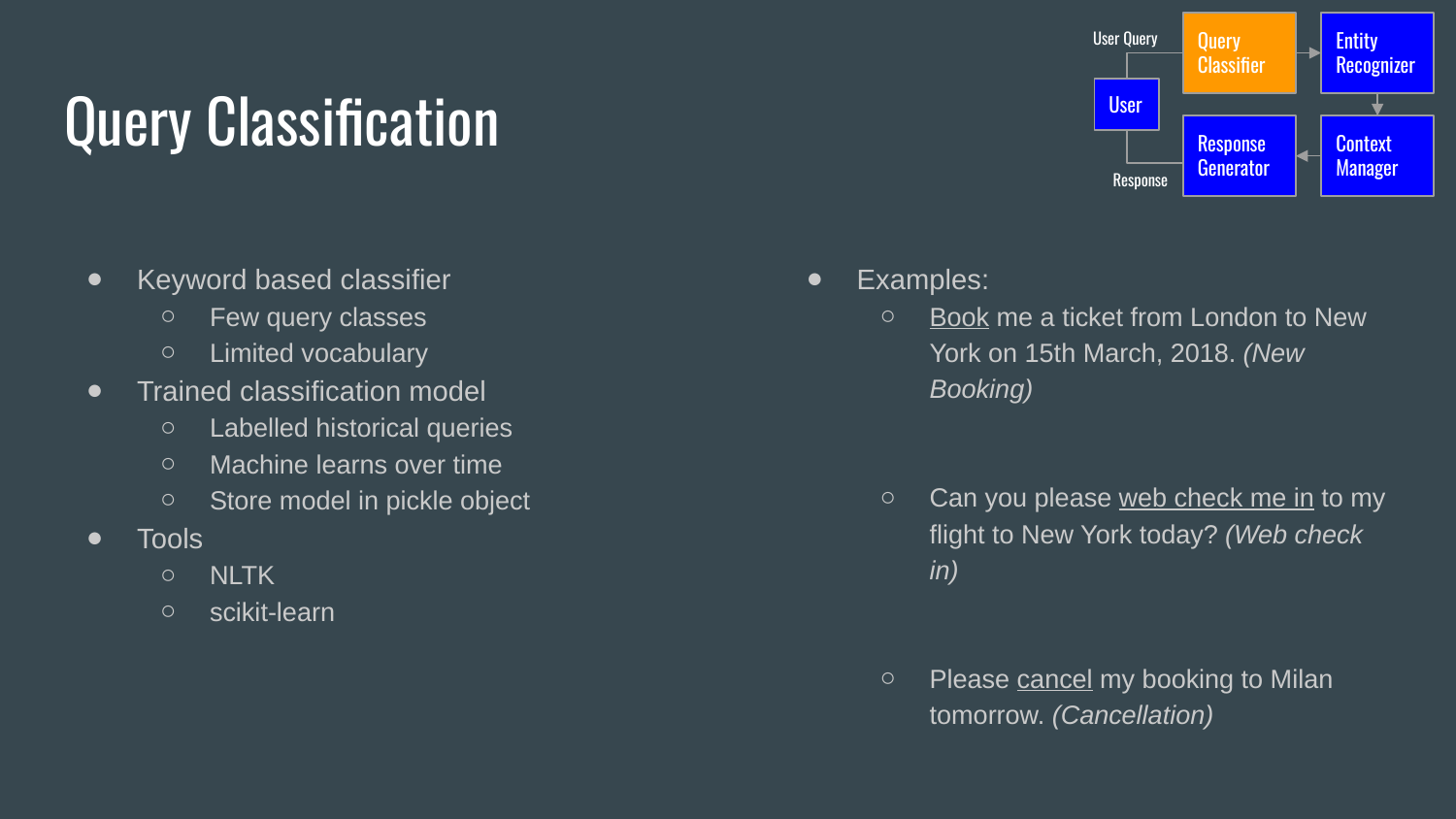

Query Classifier
Entity Recognizer
User Query
# Query Classification
User
Response Generator
Context Manager
Response
Keyword based classifier
Few query classes
Limited vocabulary
Trained classification model
Labelled historical queries
Machine learns over time
Store model in pickle object
Tools
NLTK
scikit-learn
Examples:
Book me a ticket from London to New York on 15th March, 2018. (New Booking)
Can you please web check me in to my flight to New York today? (Web check in)
Please cancel my booking to Milan tomorrow. (Cancellation)